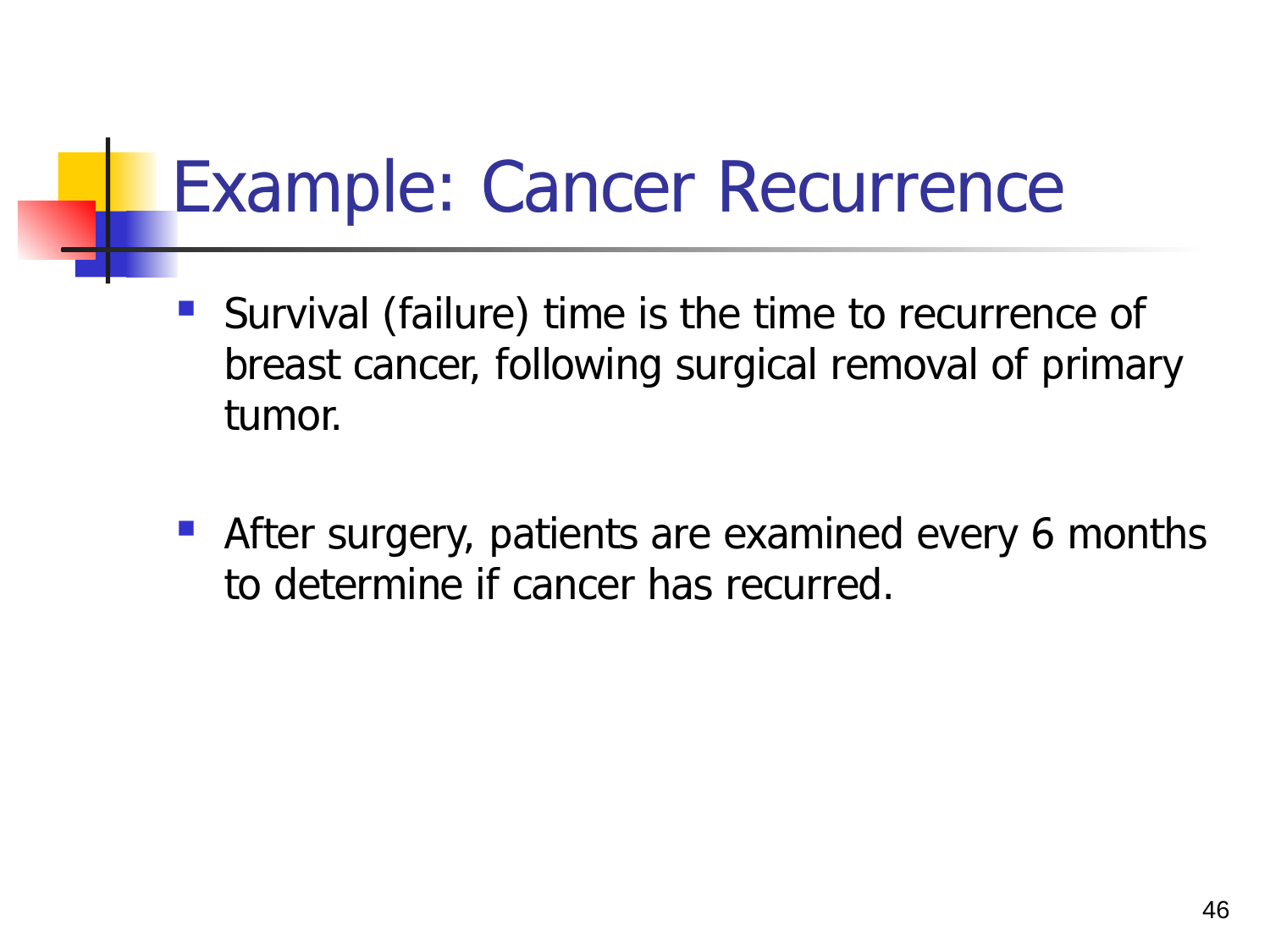

# Example: Cancer Recurrence
Survival (failure) time is the time to recurrence of breast cancer, following surgical removal of primary tumor.

After surgery, patients are examined every 6 months to determine if cancer has recurred.
46